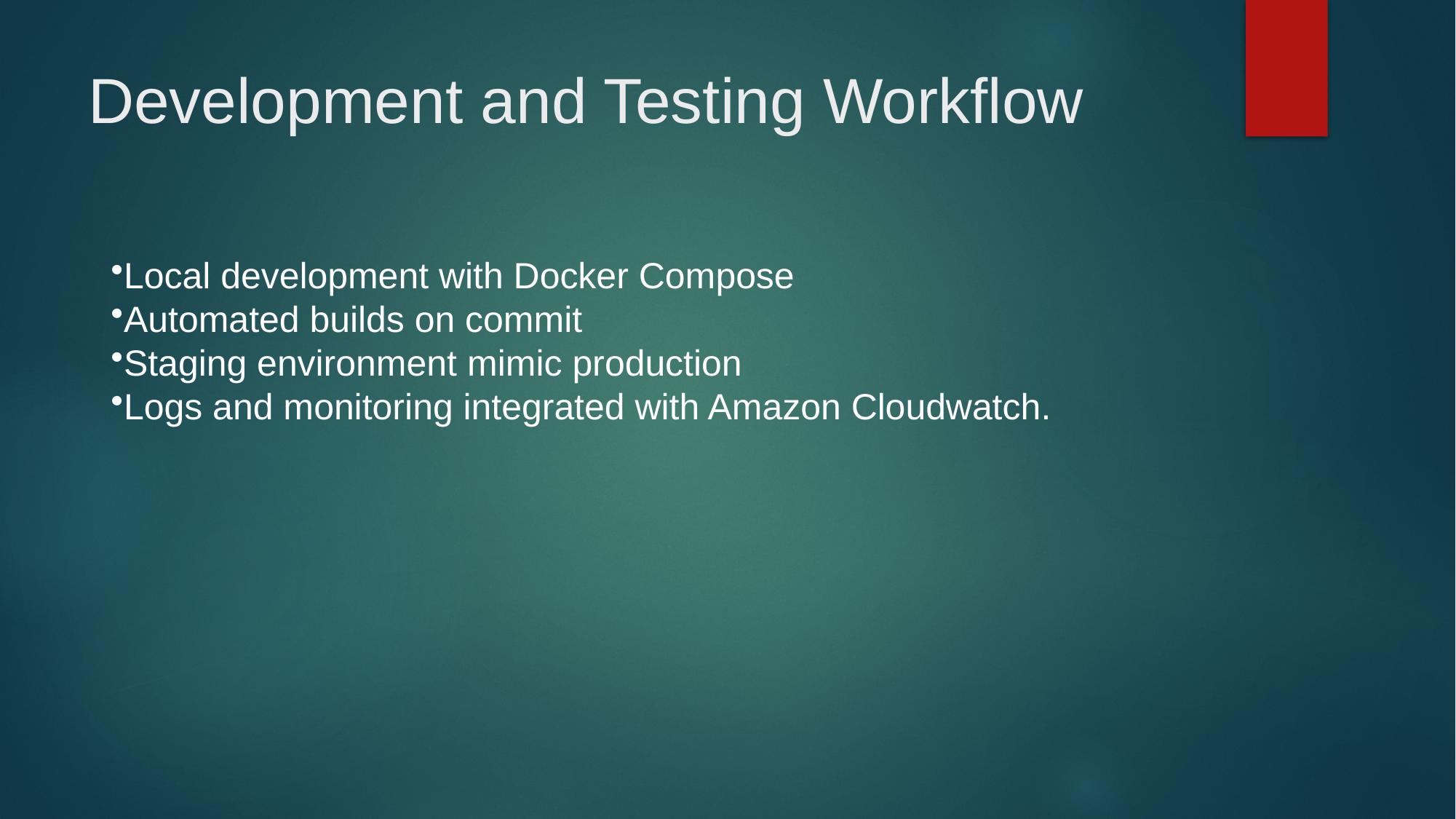

# Development and Testing Workflow
Local development with Docker Compose
Automated builds on commit
Staging environment mimic production
Logs and monitoring integrated with Amazon Cloudwatch.